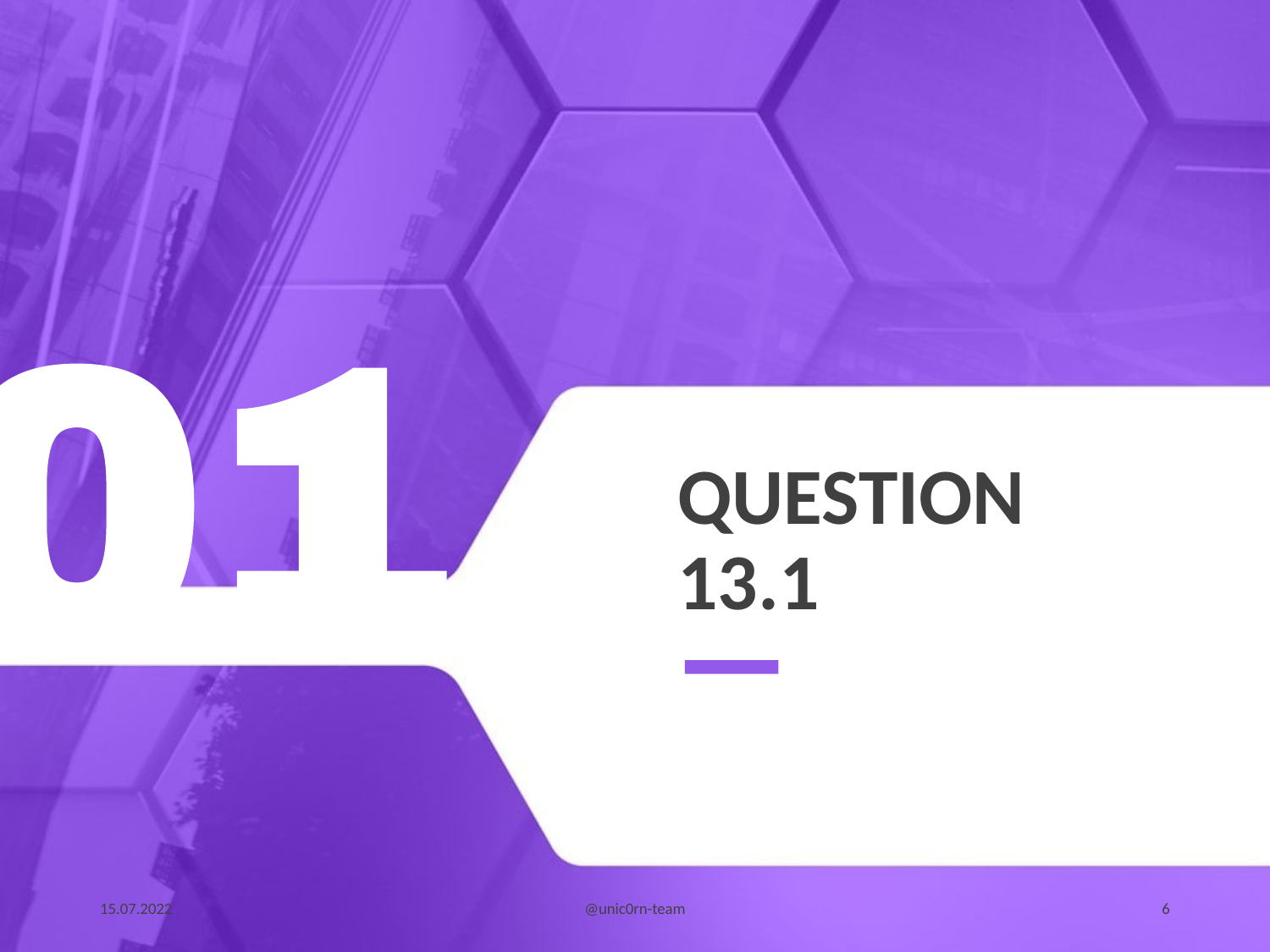

01
# Question 13.1
15.07.2022
@unic0rn-team
6